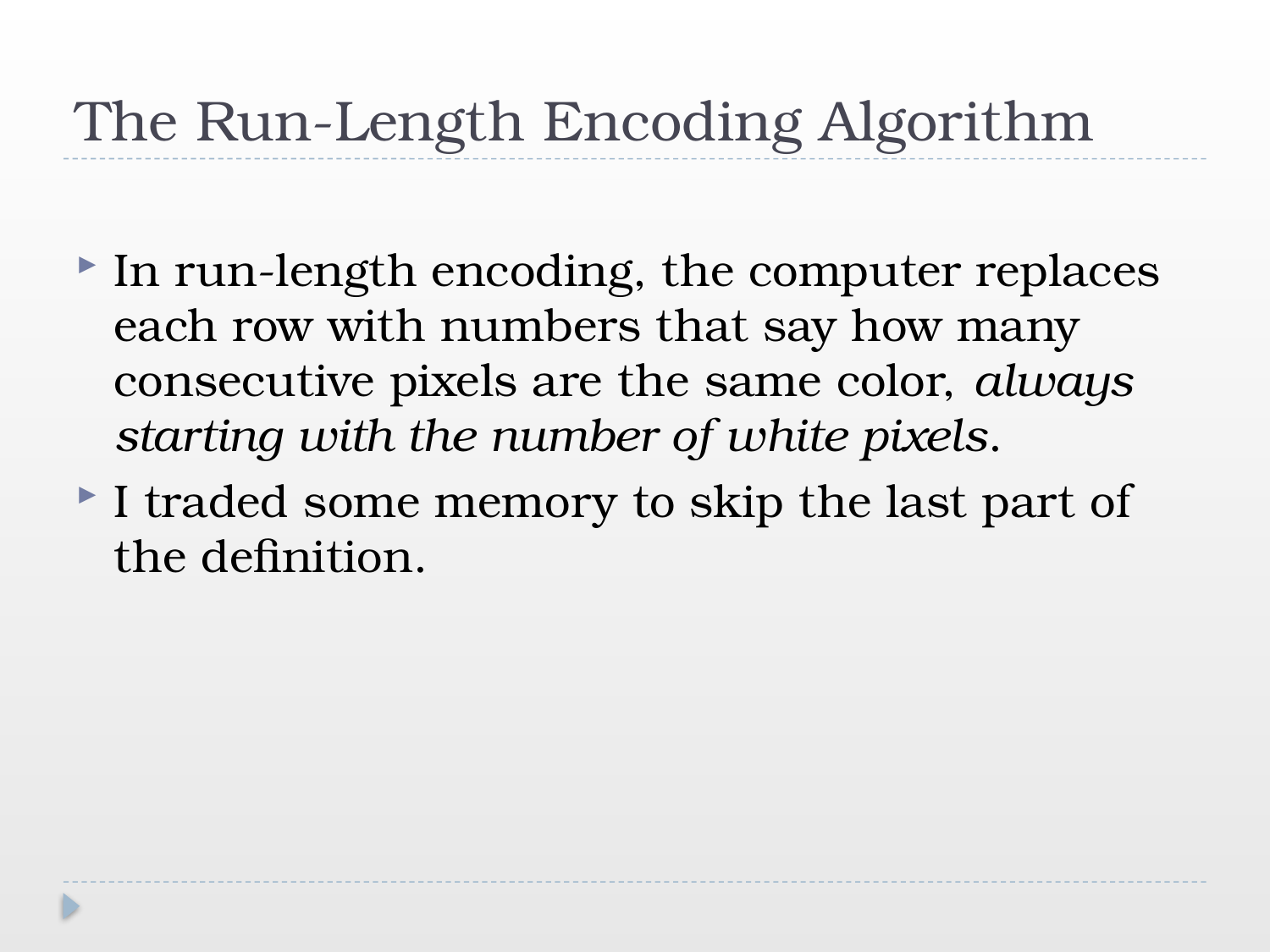

# The Run-Length Encoding Algorithm

In run-length encoding, the computer replaces each row with numbers that say how many consecutive pixels are the same color, always starting with the number of white pixels.
I traded some memory to skip the last part of the definition.